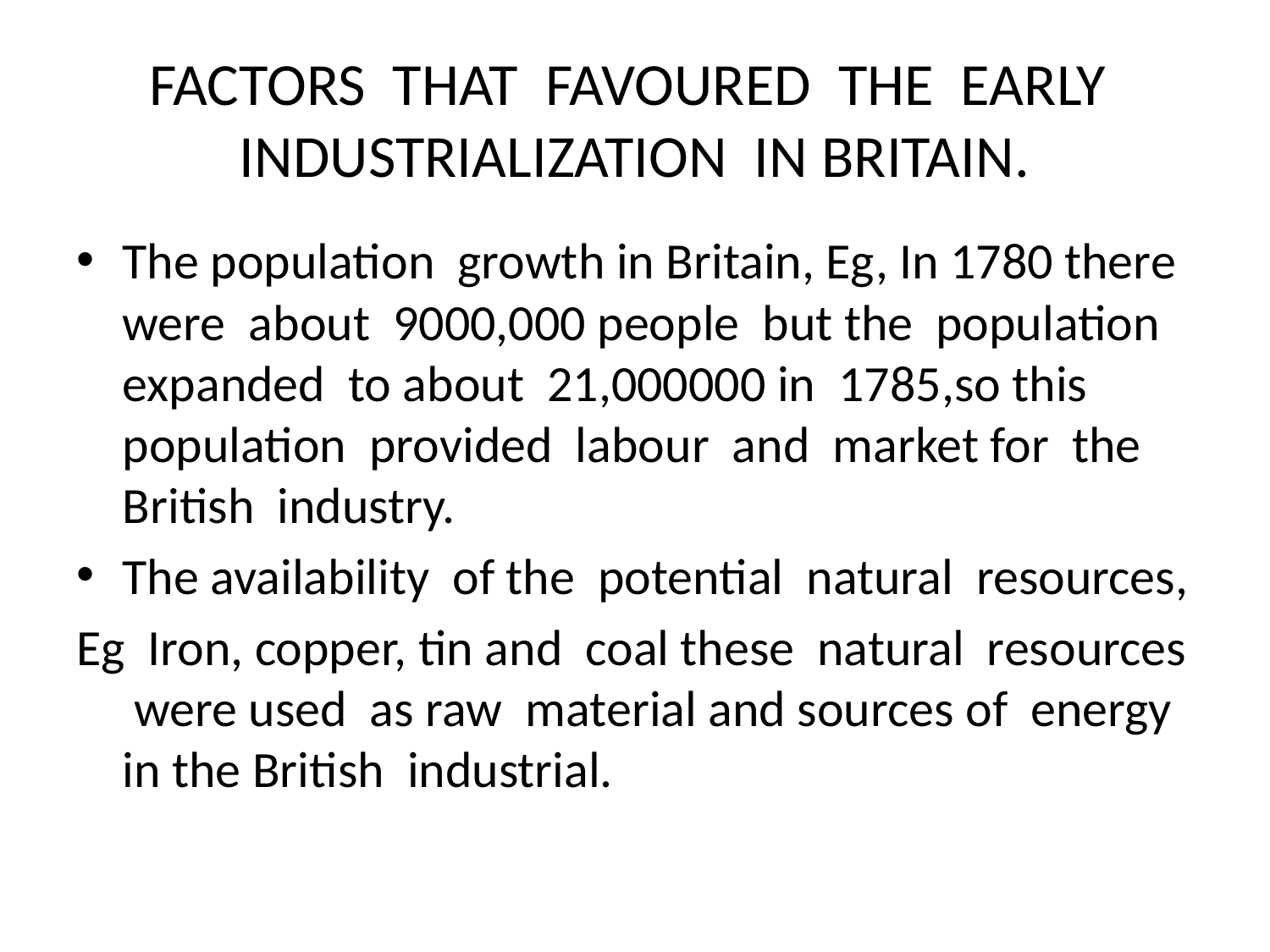

# FACTORS  THAT  FAVOURED  THE  EARLY  INDUSTRIALIZATION  IN BRITAIN.
The population  growth in Britain, Eg, In 1780 there were  about  9000,000 people  but the  population  expanded  to about  21,000000 in  1785,so this  population  provided  labour  and  market for  the British  industry.
The availability  of the  potential  natural  resources,
Eg  Iron, copper, tin and  coal these  natural  resources  were used  as raw  material and sources of  energy  in the British  industrial.